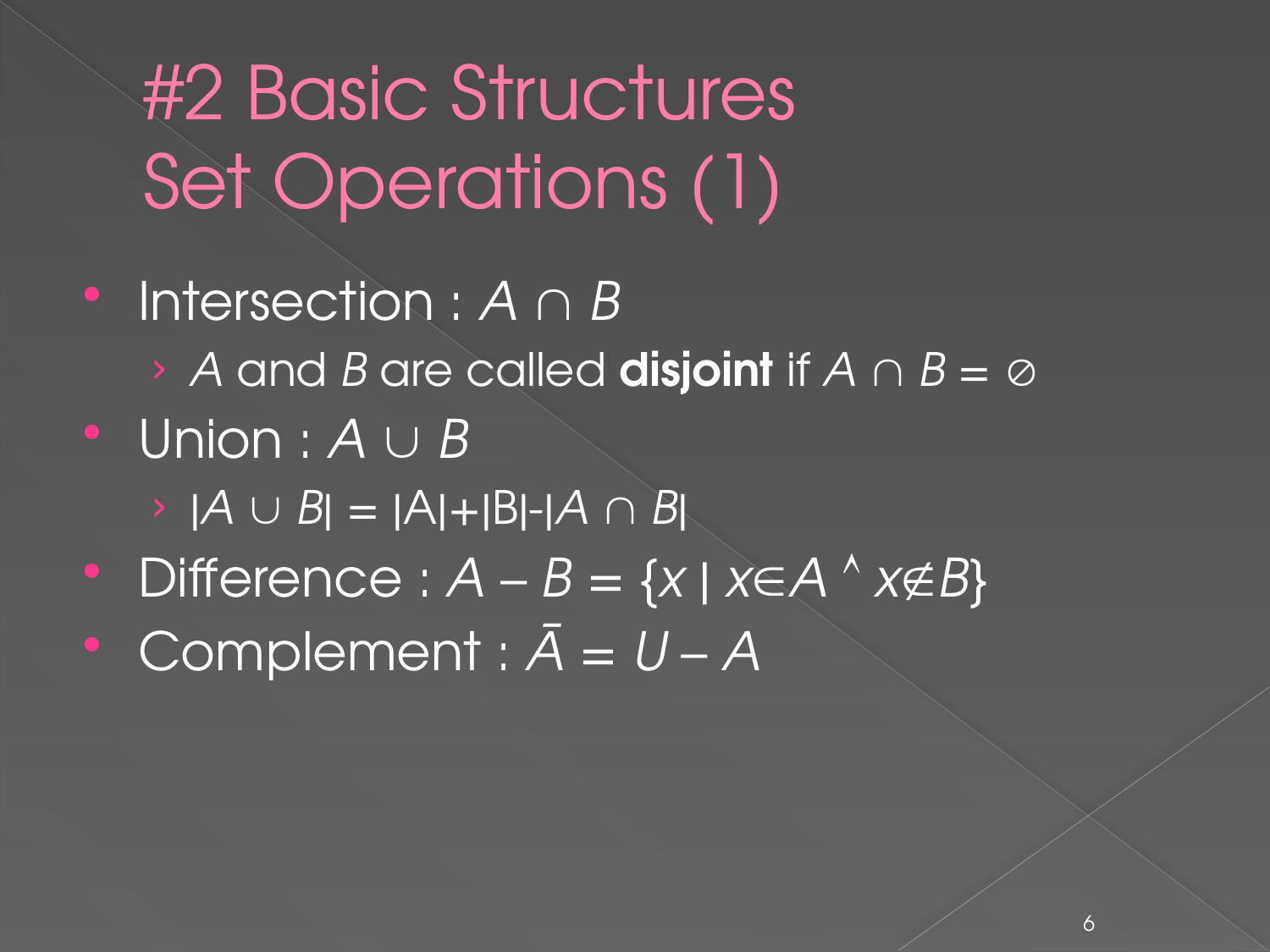

# #2 Basic Structures Set Operations (1)
Intersection : A ∩ B
A and B are called disjoint if A ∩ B = ∅
Union : A ∪ B
|A ∪ B| = |A|+|B|-|A ∩ B|
Difference : A – B = {x | x∈A ∧ x∉B}
Complement : Ā = U – A
6